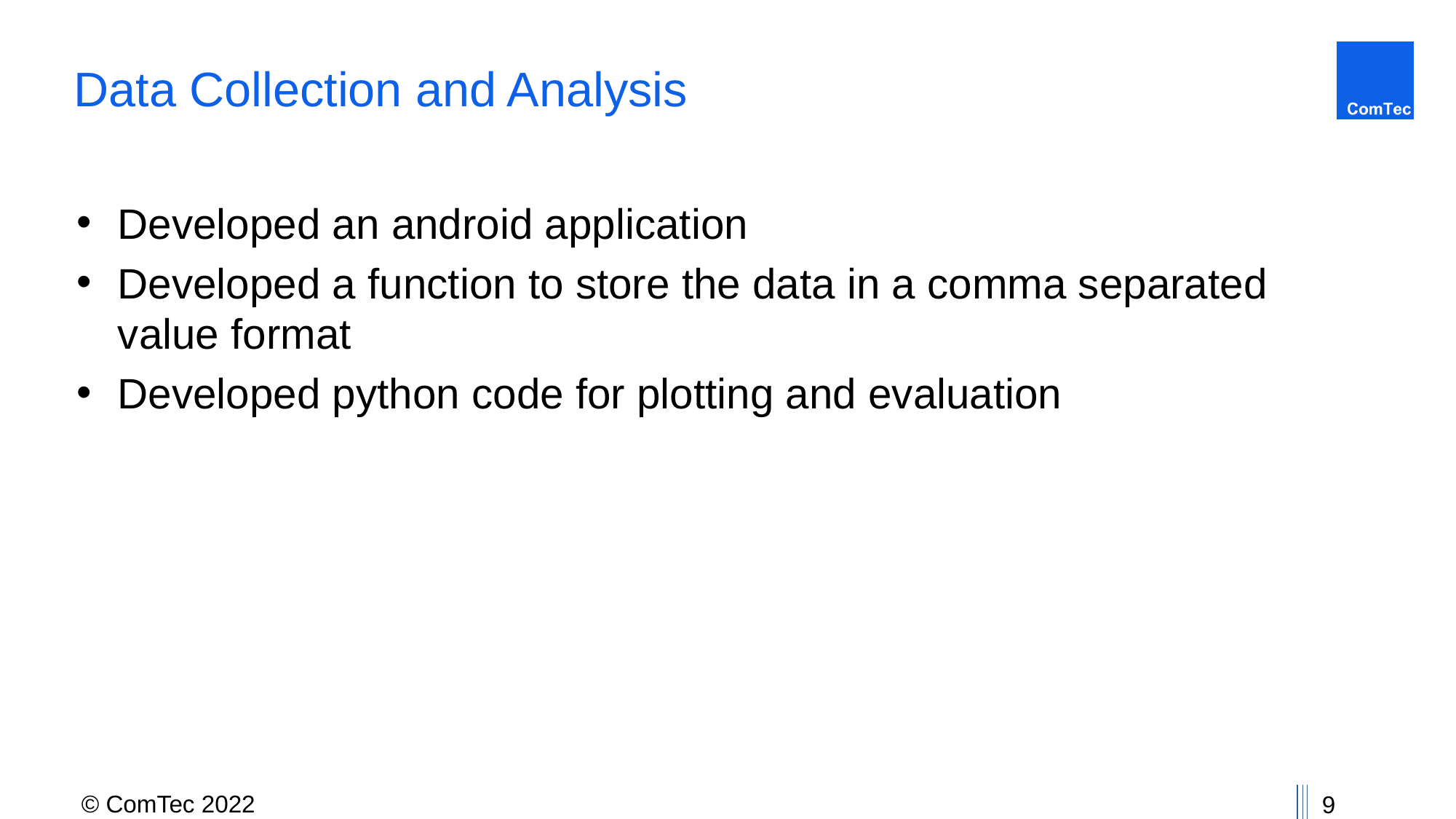

# Data Collection and Analysis
Developed an android application
Developed a function to store the data in a comma separated value format
Developed python code for plotting and evaluation